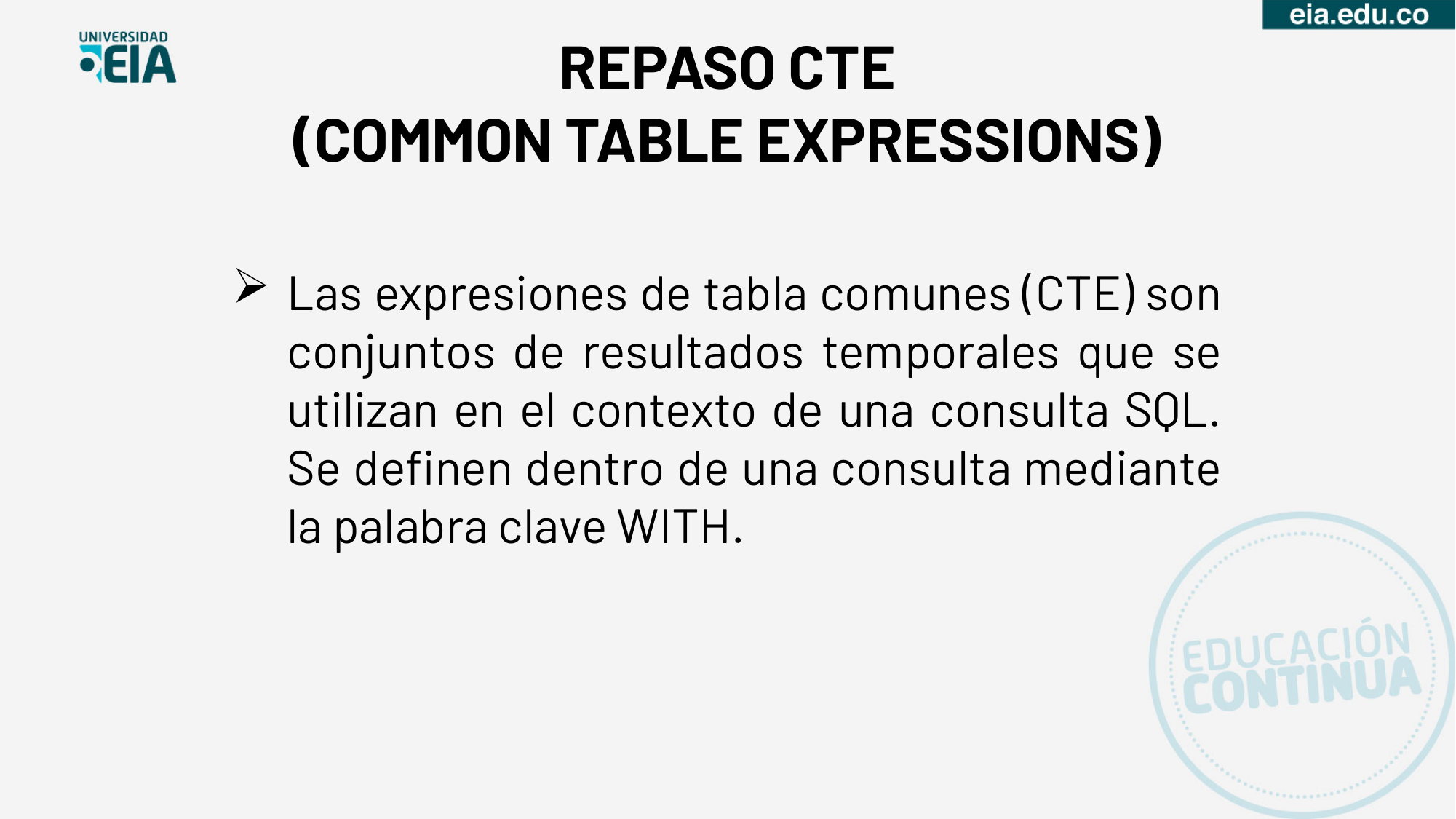

REPASO CTE
(COMMON TABLE EXPRESSIONS)
Las expresiones de tabla comunes (CTE) son conjuntos de resultados temporales que se utilizan en el contexto de una consulta SQL. Se definen dentro de una consulta mediante la palabra clave WITH.